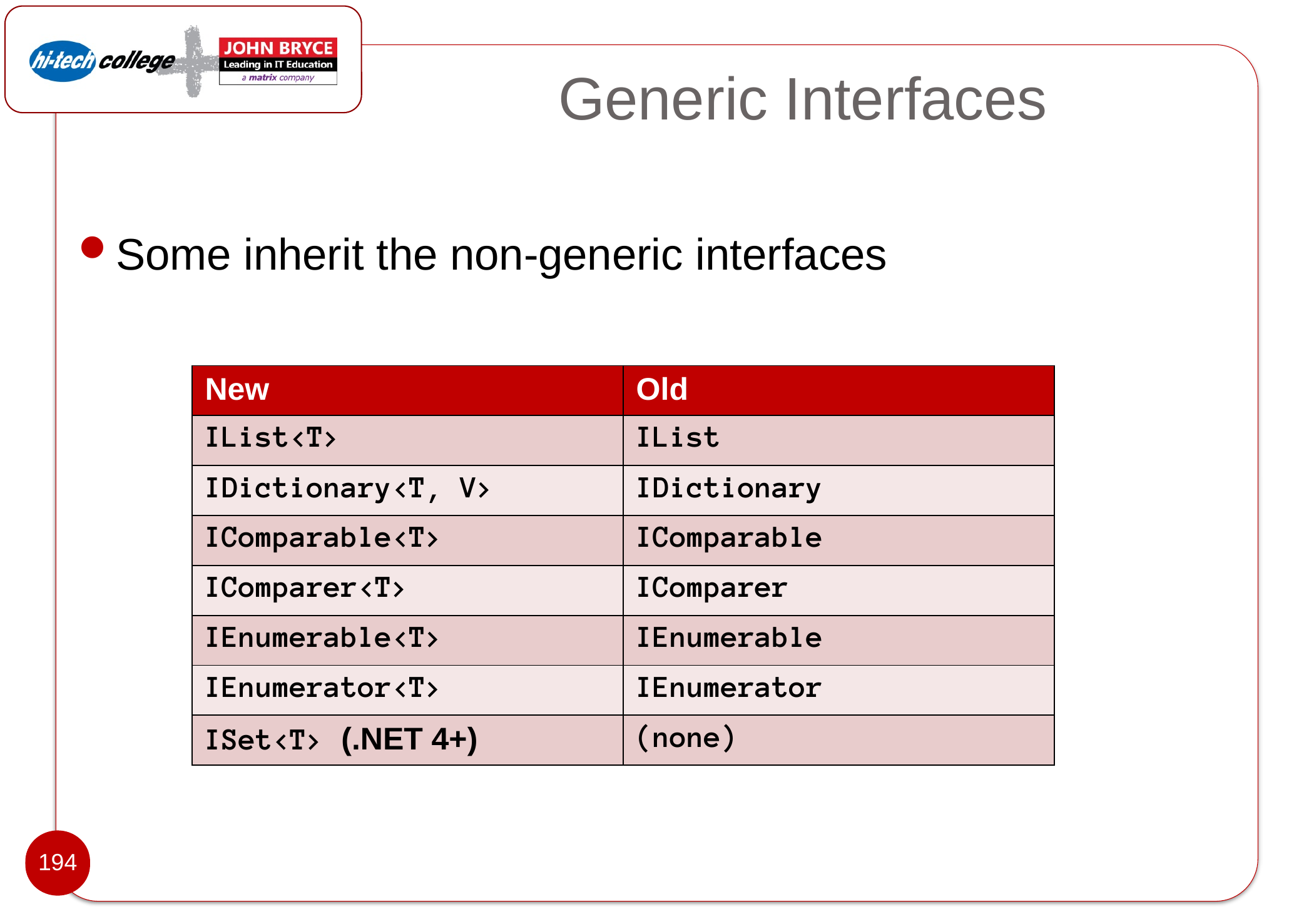

# Generic Interfaces
Some inherit the non-generic interfaces
| New | Old |
| --- | --- |
| IList<T> | IList |
| IDictionary<T, V> | IDictionary |
| IComparable<T> | IComparable |
| IComparer<T> | IComparer |
| IEnumerable<T> | IEnumerable |
| IEnumerator<T> | IEnumerator |
| ISet<T> (.NET 4+) | (none) |
194